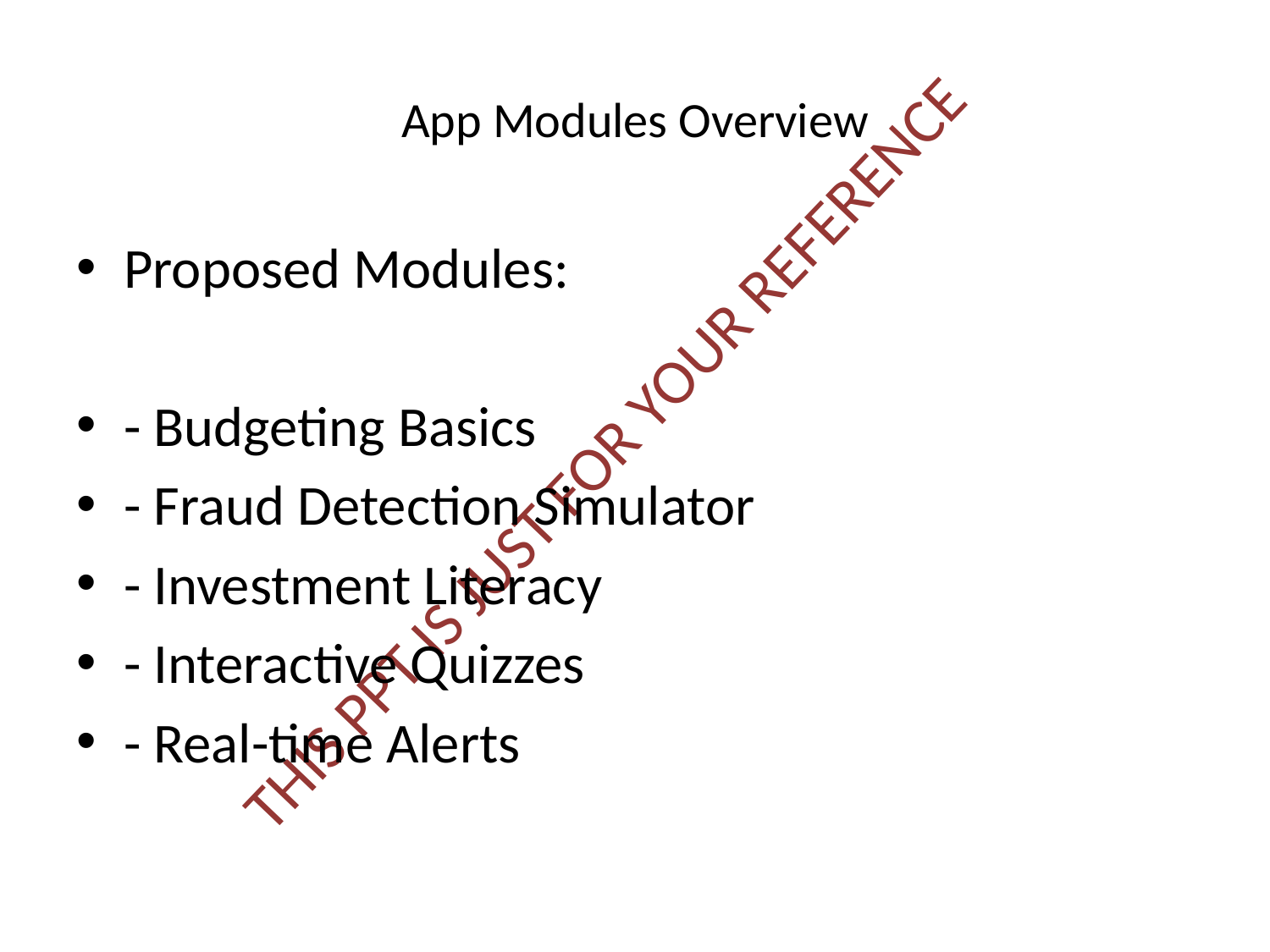

# App Modules Overview
Proposed Modules:

- Budgeting Basics
- Fraud Detection Simulator
- Investment Literacy
- Interactive Quizzes
- Real-time Alerts